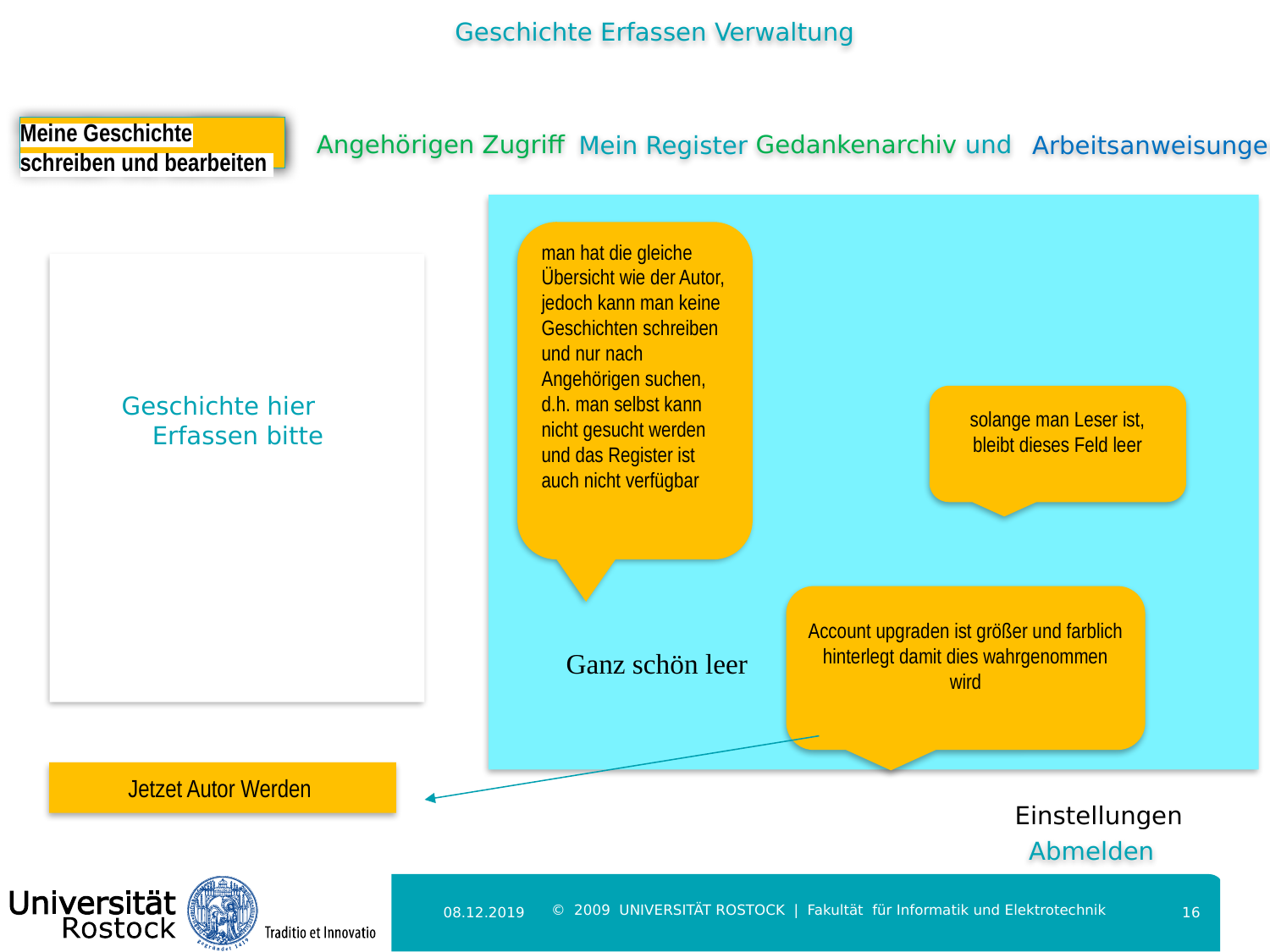

# Geschichte Erfassen Verwaltung
Meine Geschichte schreiben und bearbeiten
Angehörigen Zugriff
Gedankenarchiv und
Arbeitsanweisungen
Mein Register

man hat die gleiche Übersicht wie der Autor, jedoch kann man keine Geschichten schreiben und nur nach Angehörigen suchen, d.h. man selbst kann nicht gesucht werden und das Register ist auch nicht verfügbar

solange man Leser ist, bleibt dieses Feld leer

Geschichte hier
    Erfassen bitte
Account upgraden ist größer und farblich hinterlegt damit dies wahrgenommen wird

Ganz schön leer
Jetzet Autor Werden
Einstellungen
Abmelden
08.12.2019
©  2009  UNIVERSITÄT ROSTOCK  |  Fakultät  für Informatik und Elektrotechnik
16